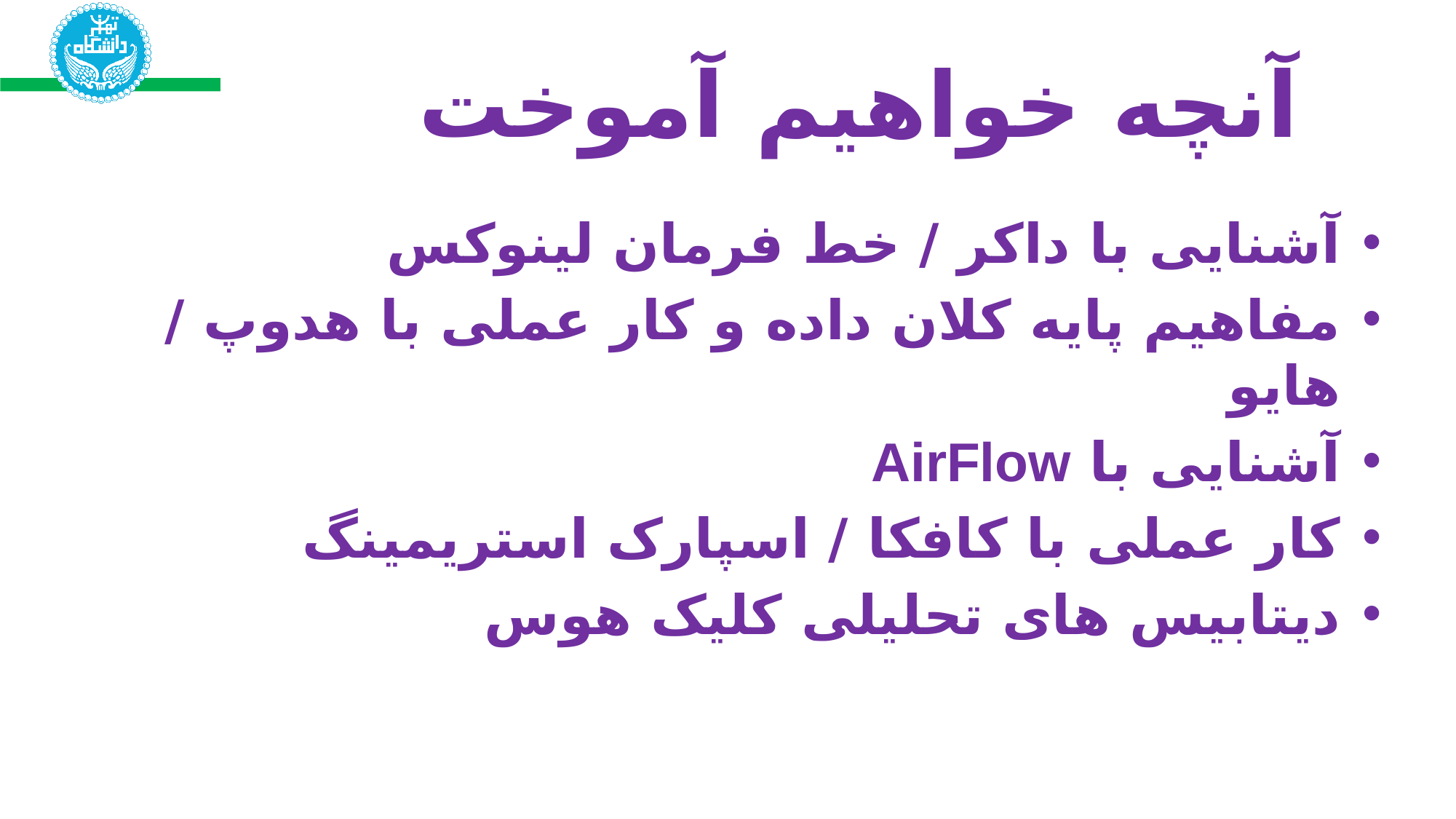

آنچه خواهیم آموخت
آشنایی با داکر / خط فرمان لینوکس
مفاهیم پایه کلان داده و کار عملی با هدوپ / هایو
آشنایی با AirFlow
کار عملی با کافکا / اسپارک استریمینگ
دیتابیس های تحلیلی کلیک هوس